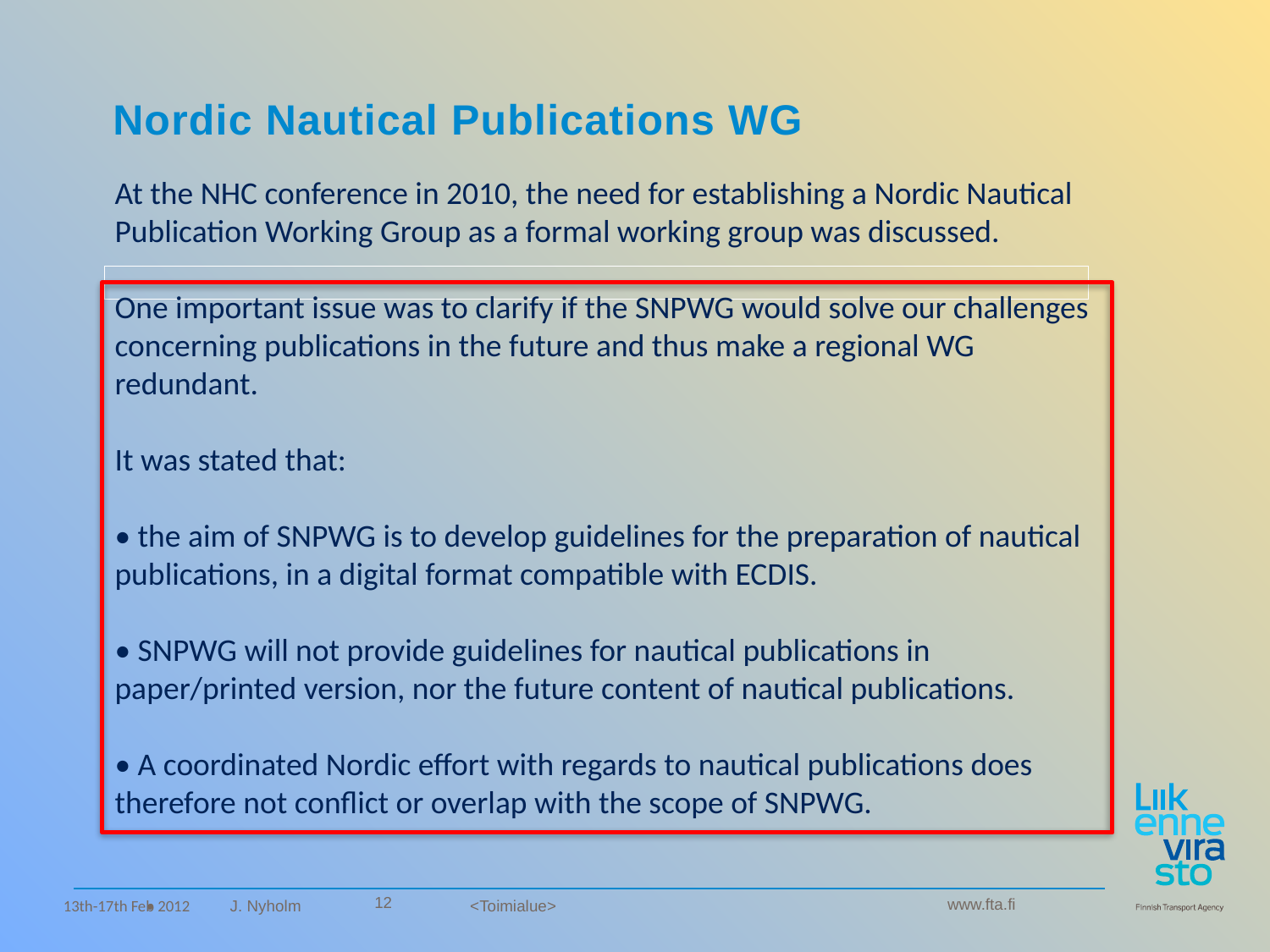

# Nordic Nautical Publications WG
At the NHC conference in 2010, the need for establishing a Nordic Nautical
Publication Working Group as a formal working group was discussed.

One important issue was to clarify if the SNPWG would solve our challenges concerning publications in the future and thus make a regional WG redundant.

It was stated that:

• the aim of SNPWG is to develop guidelines for the preparation of nautical publications, in a digital format compatible with ECDIS.

• SNPWG will not provide guidelines for nautical publications in paper/printed version, nor the future content of nautical publications.

• A coordinated Nordic effort with regards to nautical publications does therefore not conflict or overlap with the scope of SNPWG.

|  |
| --- |
|  |
12
13th-17th Feb 2012
J. Nyholm